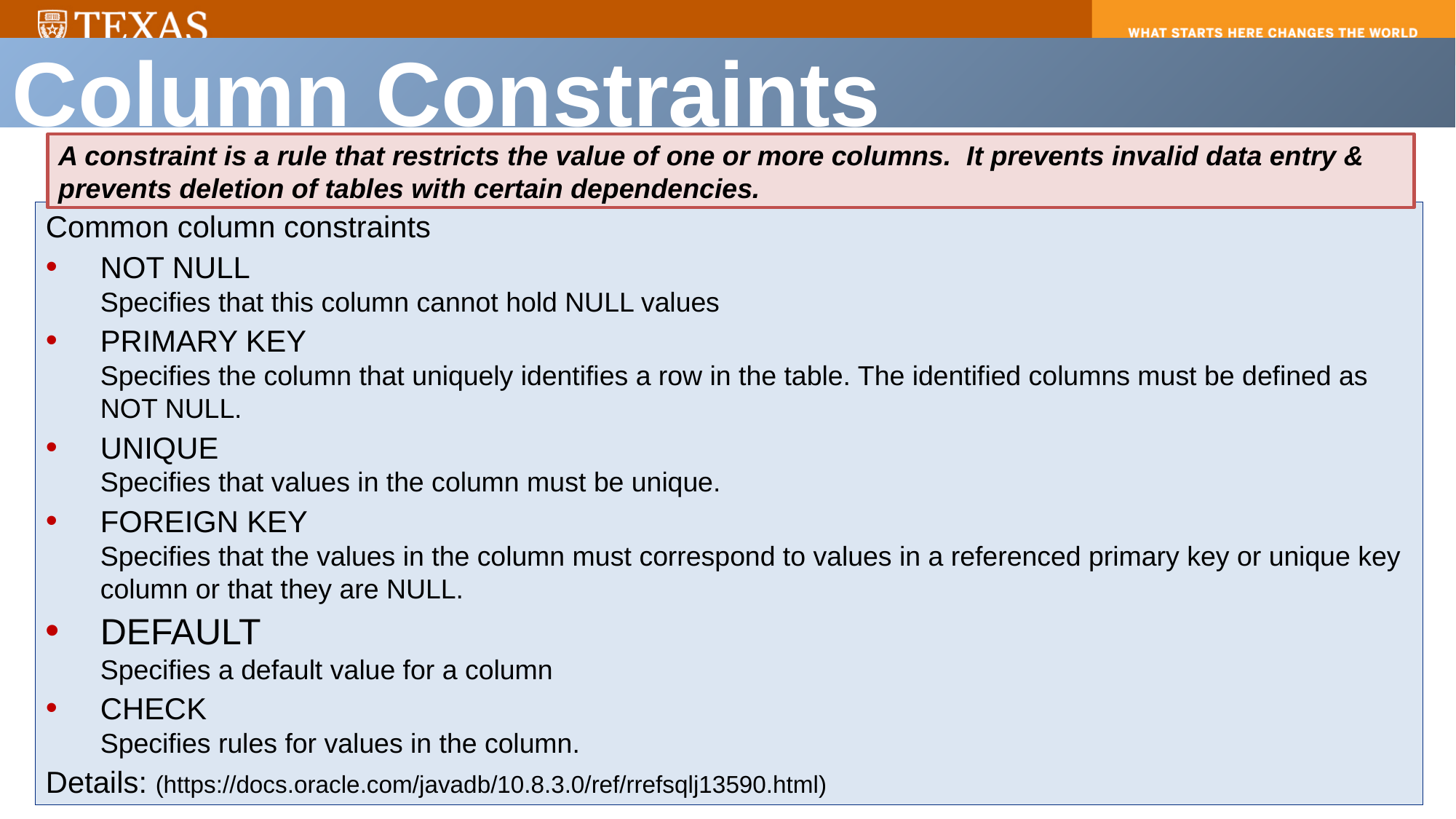

Column Constraints

A constraint is a rule that restricts the value of one or more columns.  It prevents invalid data entry & prevents deletion of tables with certain dependencies.

Common column constraints
NOT NULL
Specifies that this column cannot hold NULL values
PRIMARY KEY
Specifies the column that uniquely identifies a row in the table. The identified columns must be defined as NOT NULL.
UNIQUE
Specifies that values in the column must be unique.
FOREIGN KEY
Specifies that the values in the column must correspond to values in a referenced primary key or unique key column or that they are NULL.
DEFAULT
Specifies a default value for a column
CHECK
Specifies rules for values in the column.
Details: (https://docs.oracle.com/javadb/10.8.3.0/ref/rrefsqlj13590.html)
52